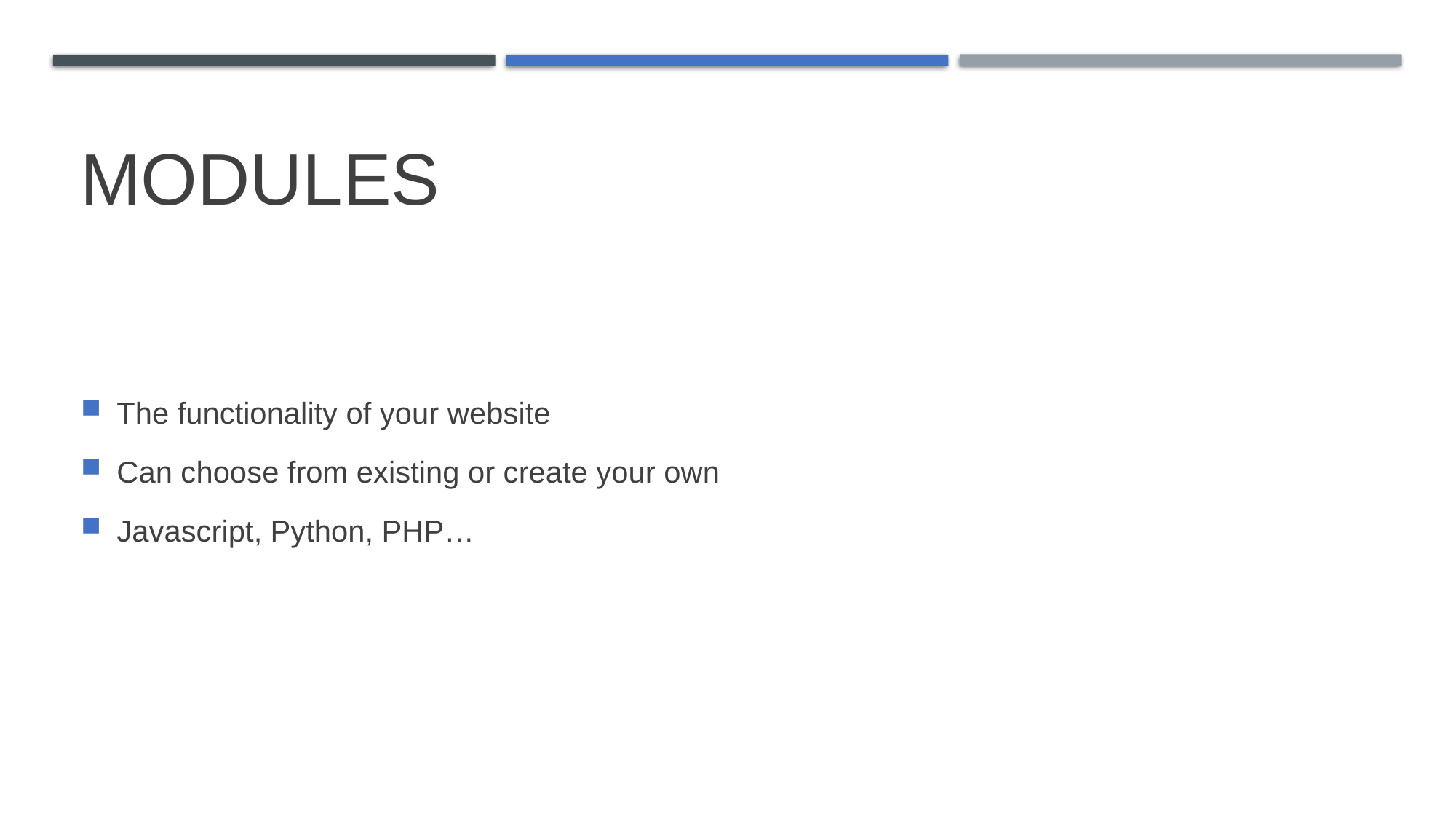

# modules
The functionality of your website
Can choose from existing or create your own
Javascript, Python, PHP…